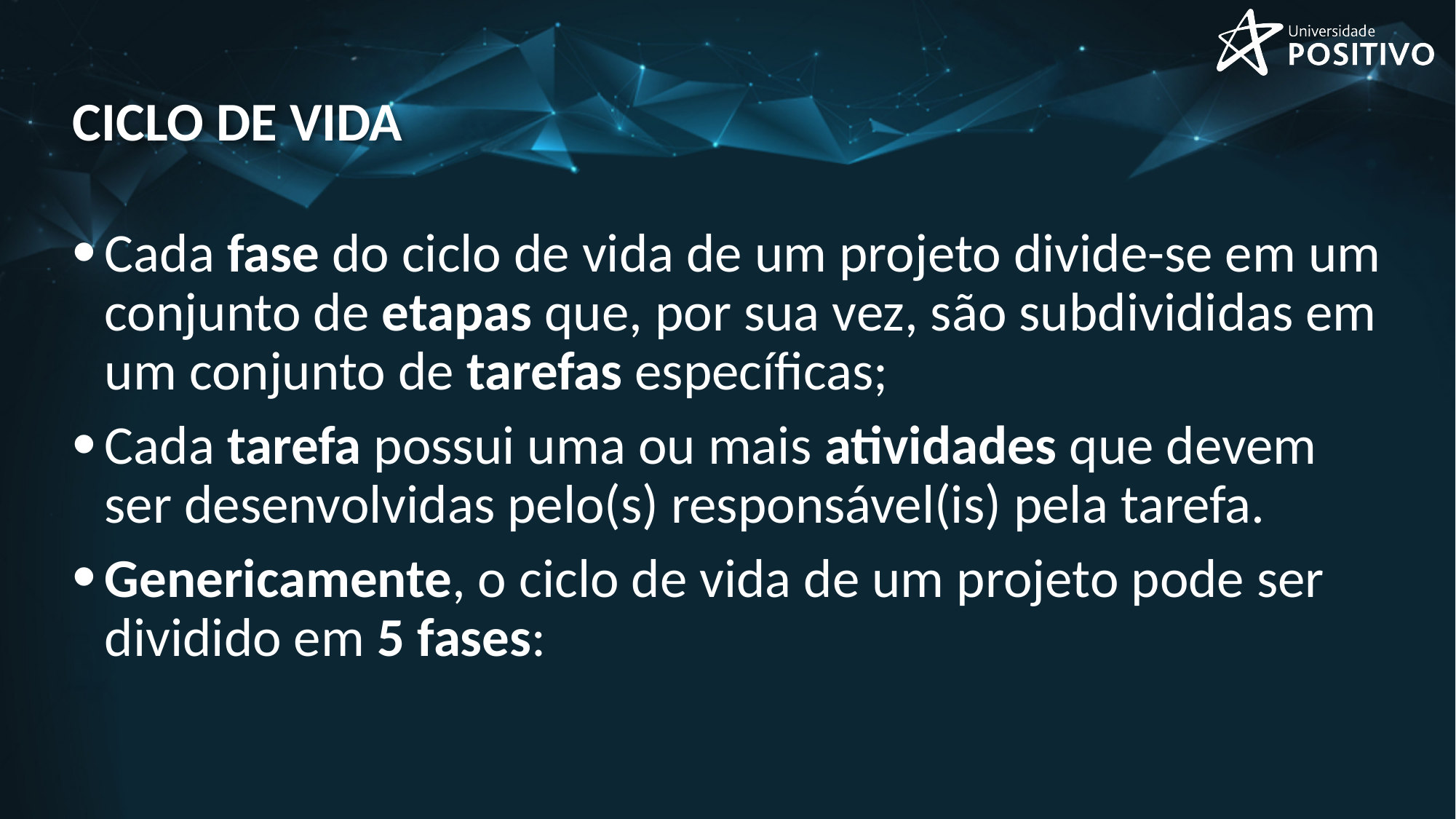

# Ciclo de vida
Cada fase do ciclo de vida de um projeto divide-se em um conjunto de etapas que, por sua vez, são subdivididas em um conjunto de tarefas específicas;
Cada tarefa possui uma ou mais atividades que devem ser desenvolvidas pelo(s) responsável(is) pela tarefa.
Genericamente, o ciclo de vida de um projeto pode ser dividido em 5 fases: